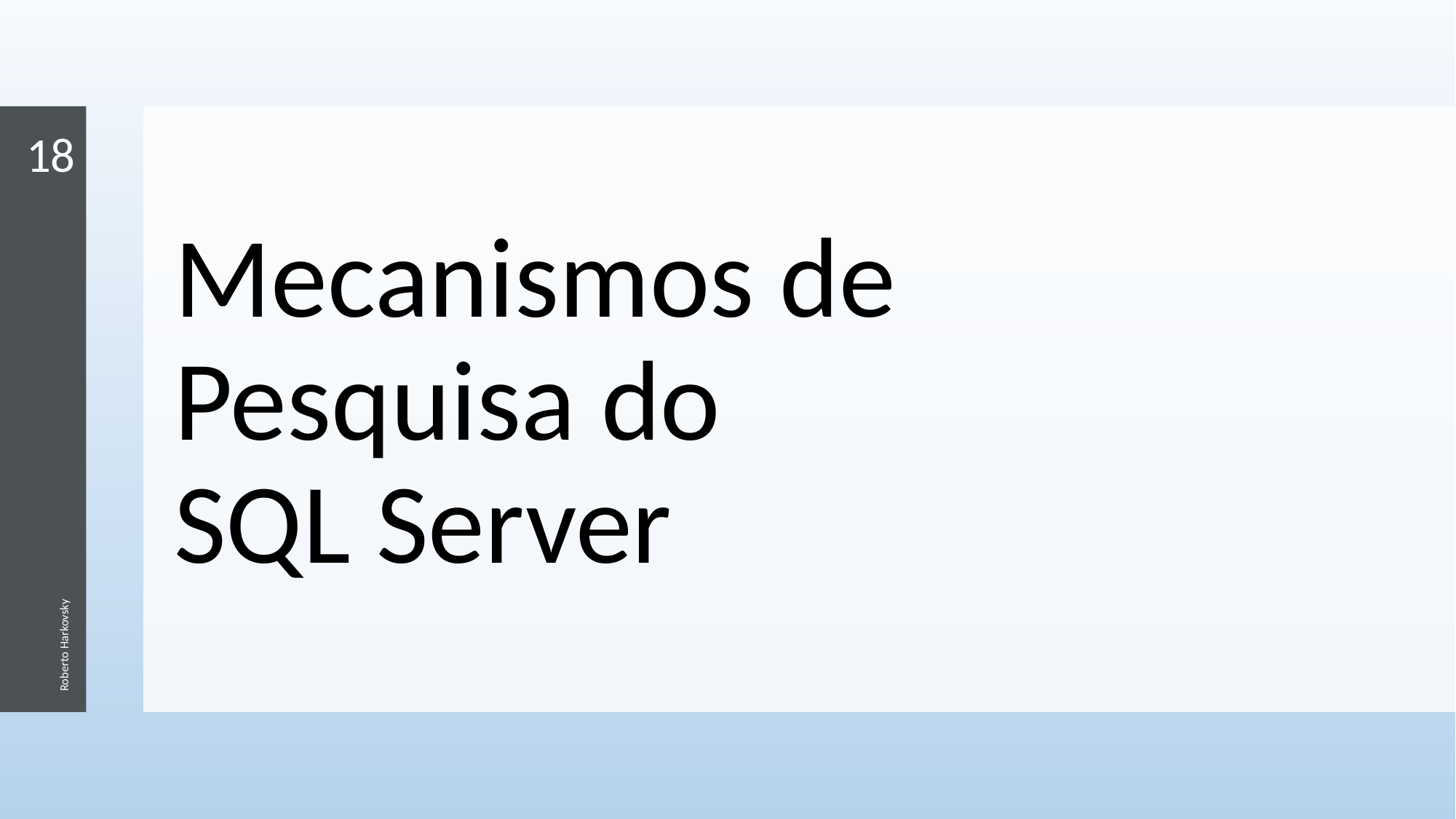

18
# Mecanismos de Pesquisa do SQL Server
Roberto Harkovsky